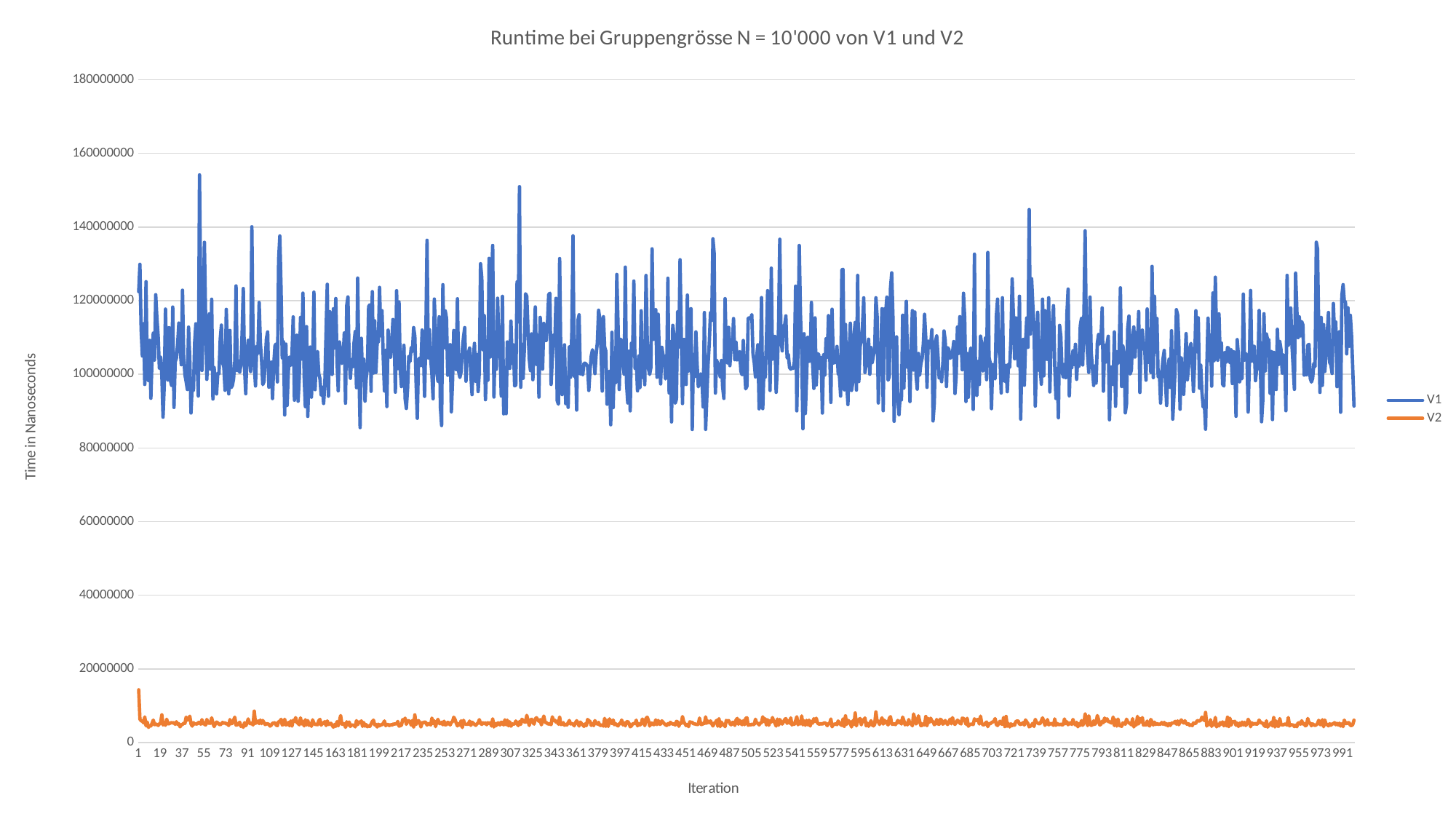

### Chart: Runtime bei Gruppengrösse N = 10'000 von V1 und V2

| Category |  |  |
|---|---|---|